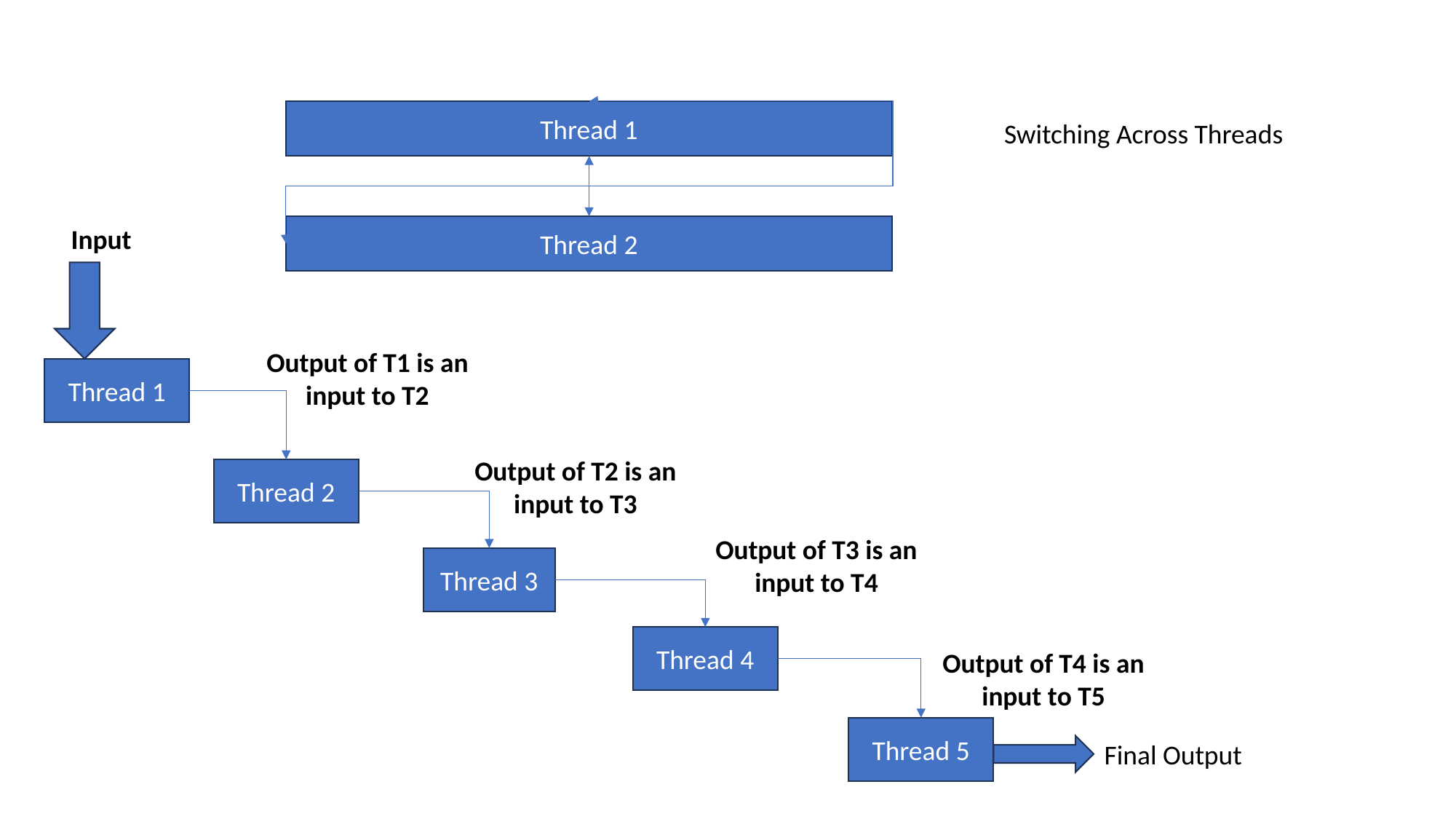

Thread 1
Switching Across Threads
Input
Thread 2

Output of T1 is an input to T2
Thread 1
Output of T2 is an input to T3
Thread 2
Output of T3 is an input to T4
Thread 3
Thread 4
Output of T4 is an input to T5
Thread 5
Final Output